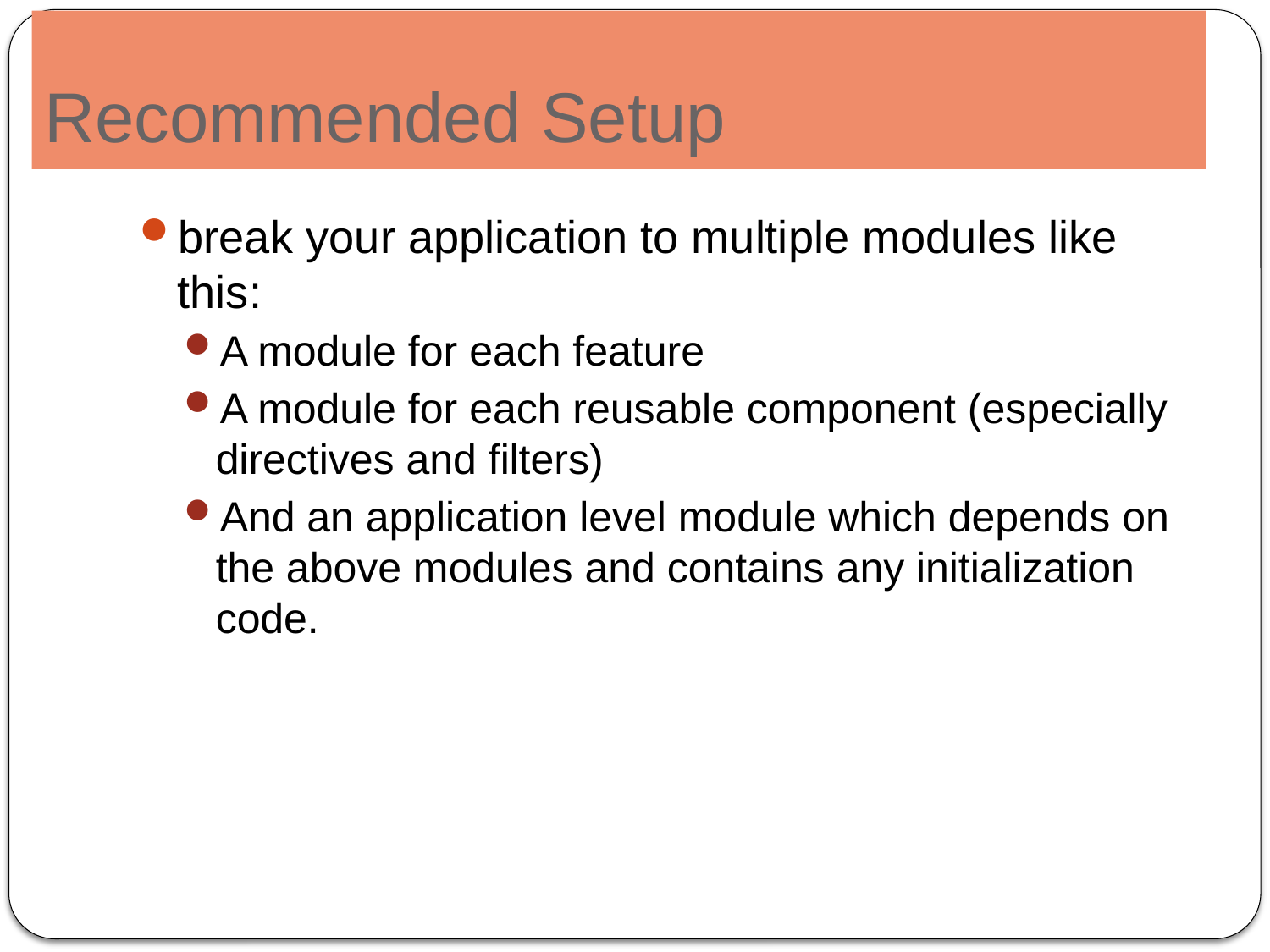

# Recommended Setup
break your application to multiple modules like this:
A module for each feature
A module for each reusable component (especially directives and filters)
And an application level module which depends on the above modules and contains any initialization code.